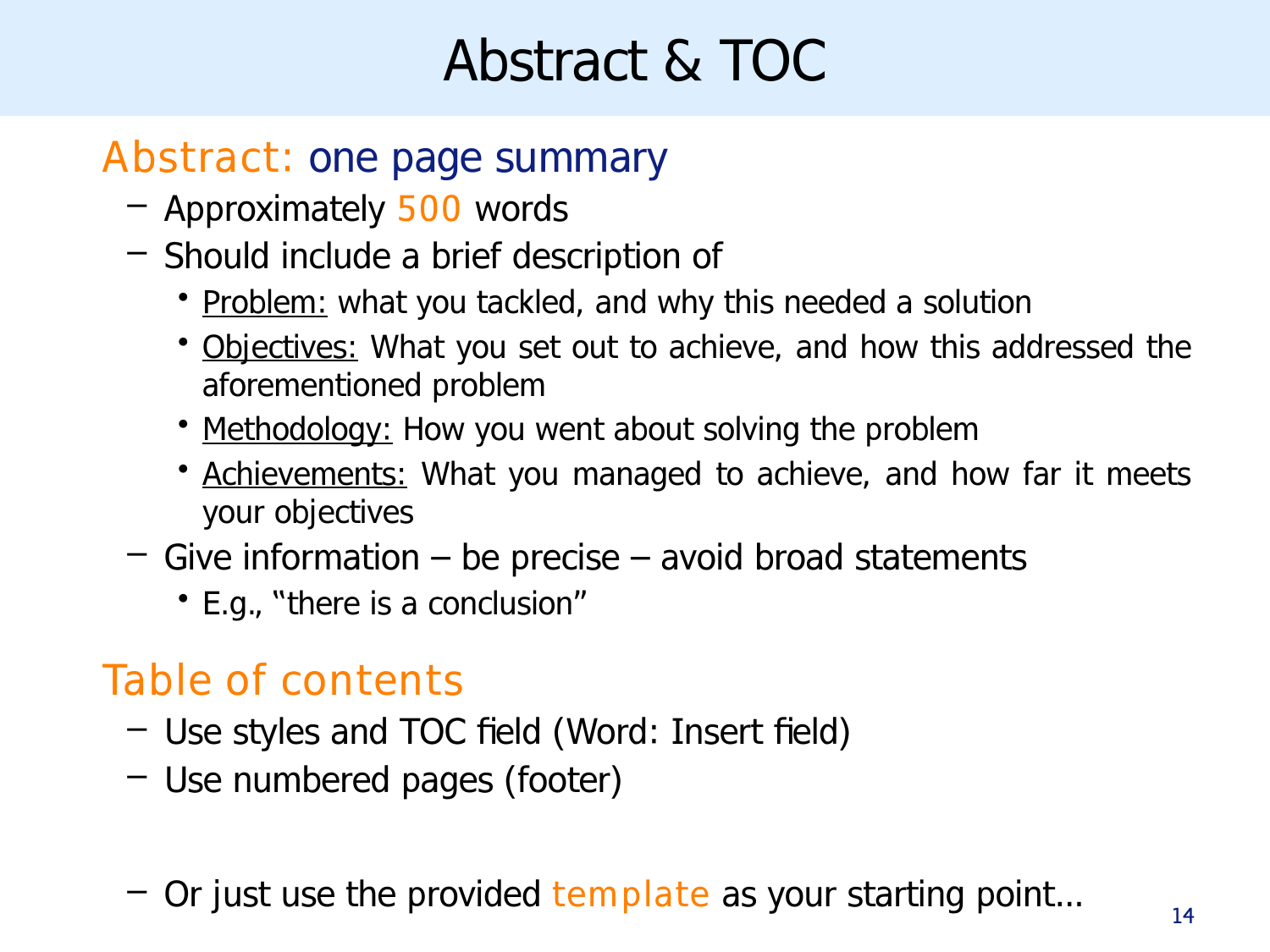

# Abstract & TOC
Abstract: one page summary
Approximately 500 words
Should include a brief description of
Problem: what you tackled, and why this needed a solution
Objectives: What you set out to achieve, and how this addressed the aforementioned problem
Methodology: How you went about solving the problem
Achievements: What you managed to achieve, and how far it meets your objectives
Give information – be precise – avoid broad statements
E.g., “there is a conclusion”
Table of contents
Use styles and TOC field (Word: Insert field)
Use numbered pages (footer)

Or just use the provided template as your starting point…

14